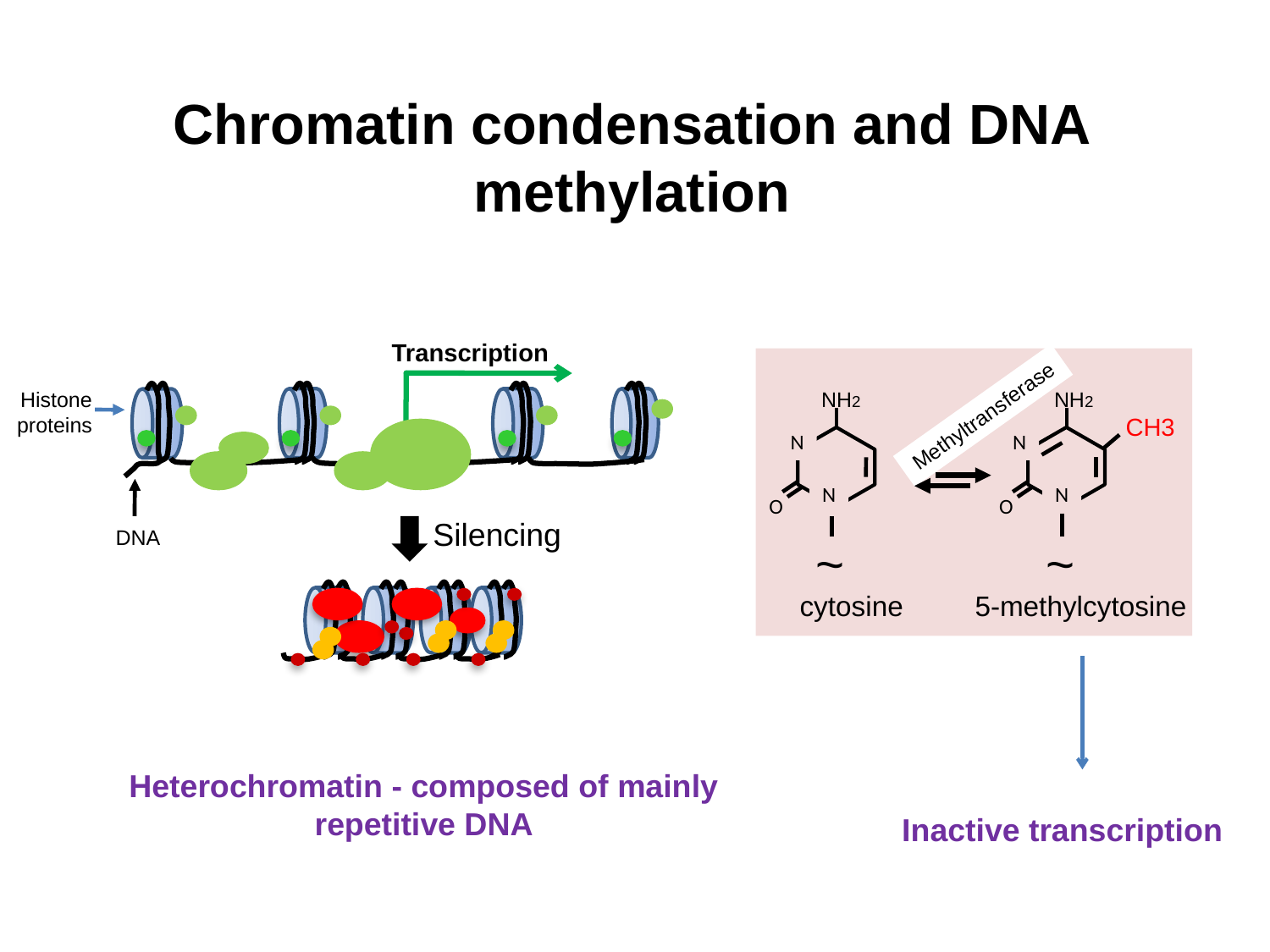

# Chromatin condensation and DNA methylation
Transcription

Histone proteins
Silencing
DNA

NH2
N

N
O
~
NH2
N

N
O
~
CH3
cytosine
5-methylcytosine
Methyltransferase
Heterochromatin - composed of mainly repetitive DNA
Inactive transcription